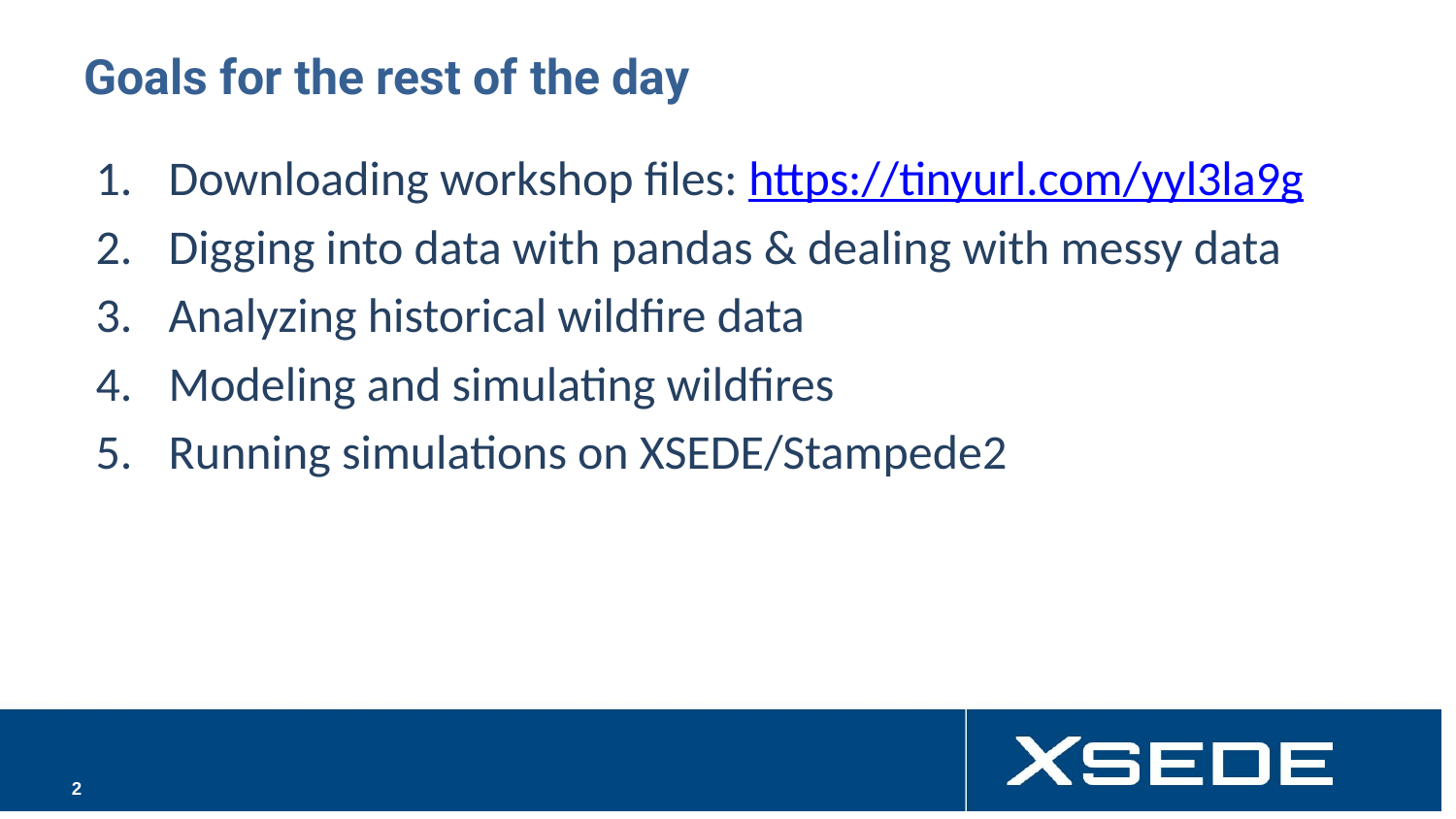

# Goals for the rest of the day
Downloading workshop files: https://tinyurl.com/yyl3la9g
Digging into data with pandas & dealing with messy data
Analyzing historical wildfire data
Modeling and simulating wildfires
Running simulations on XSEDE/Stampede2

2